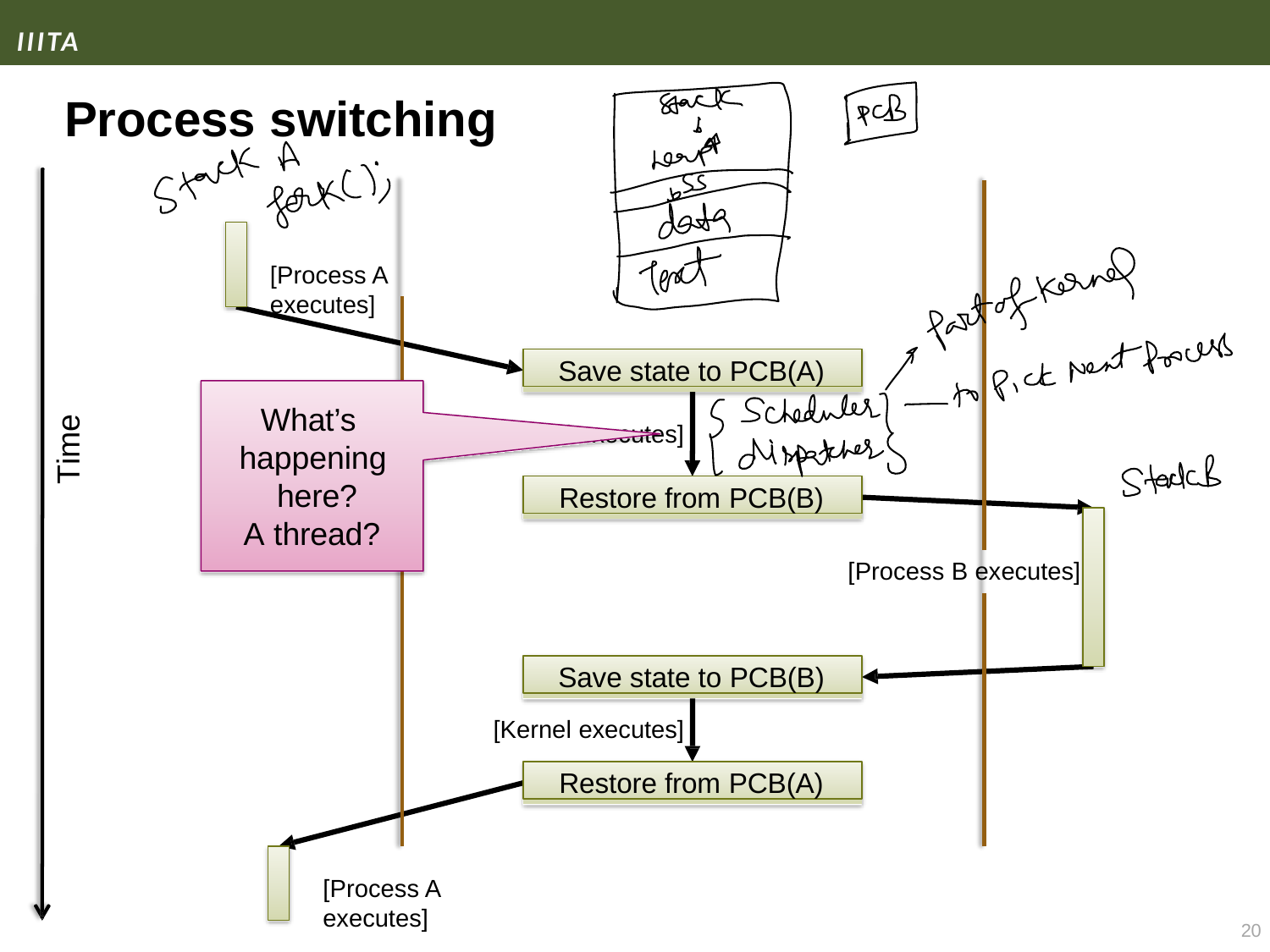

# Process switching

[Process A executes]

Save state to PCB(A)

What’s  happening  here?
A thread?
Time
[Kernel executes]

Restore from PCB(B)

[Process B executes]

Save state to PCB(B)

[Kernel executes]

Restore from PCB(A)

[Process A executes]
20